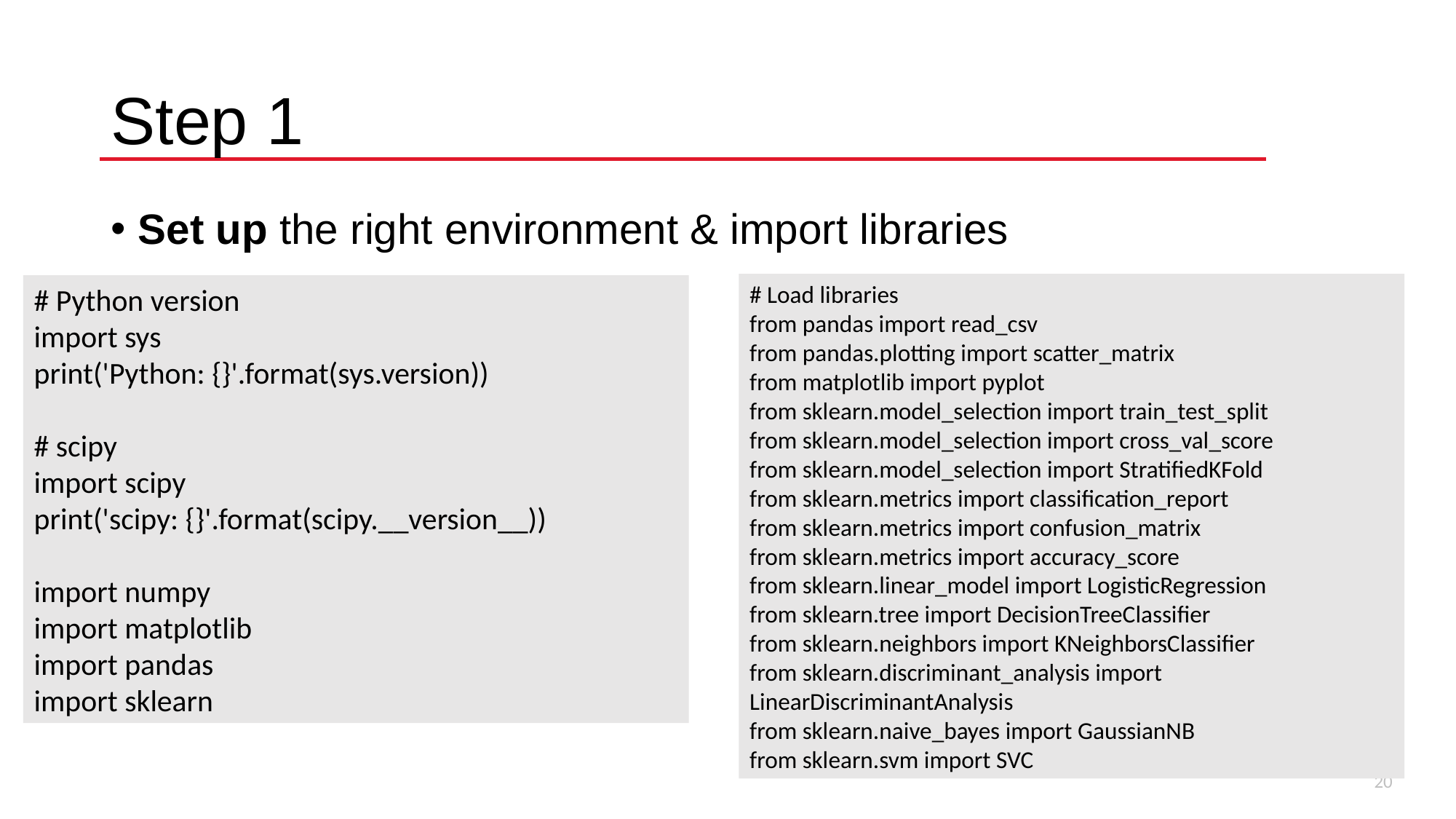

# Step 1
Set up the right environment & import libraries

# Load libraries
from pandas import read_csv
from pandas.plotting import scatter_matrix
from matplotlib import pyplot
from sklearn.model_selection import train_test_split
from sklearn.model_selection import cross_val_score
from sklearn.model_selection import StratifiedKFold
from sklearn.metrics import classification_report
from sklearn.metrics import confusion_matrix
from sklearn.metrics import accuracy_score
from sklearn.linear_model import LogisticRegression
from sklearn.tree import DecisionTreeClassifier
from sklearn.neighbors import KNeighborsClassifier
from sklearn.discriminant_analysis import LinearDiscriminantAnalysis
from sklearn.naive_bayes import GaussianNB
from sklearn.svm import SVC
# Python version
import sys
print('Python: {}'.format(sys.version))

# scipy
import scipy
print('scipy: {}'.format(scipy.__version__))

import numpy
import matplotlib
import pandas
import sklearn
20